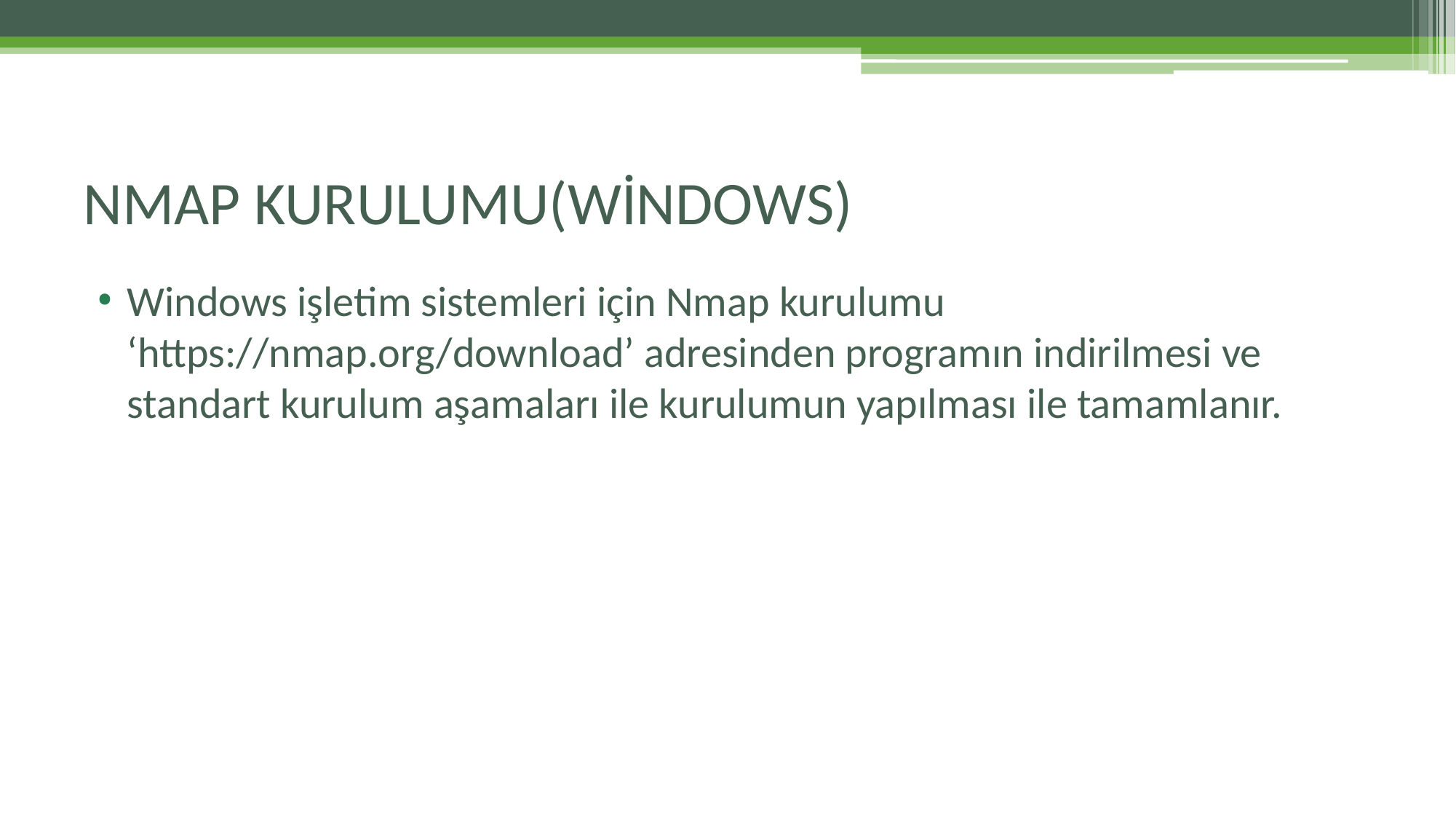

# NMAP KURULUMU(WİNDOWS)
Windows işletim sistemleri için Nmap kurulumu ‘https://nmap.org/download’ adresinden programın indirilmesi ve standart kurulum aşamaları ile kurulumun yapılması ile tamamlanır.